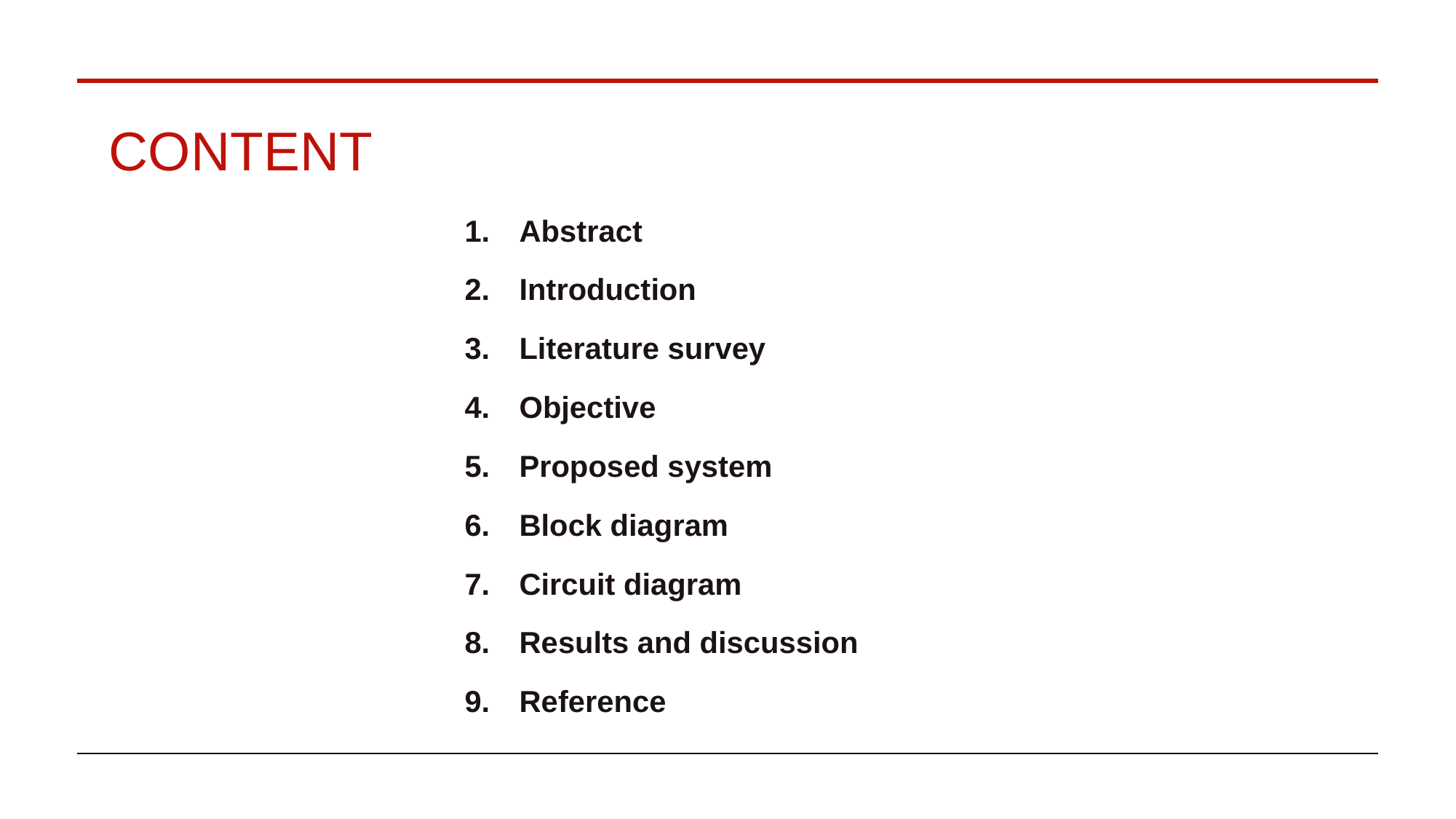

# CONTENT
Abstract
Introduction
Literature survey
Objective
Proposed system
Block diagram
Circuit diagram
Results and discussion
Reference